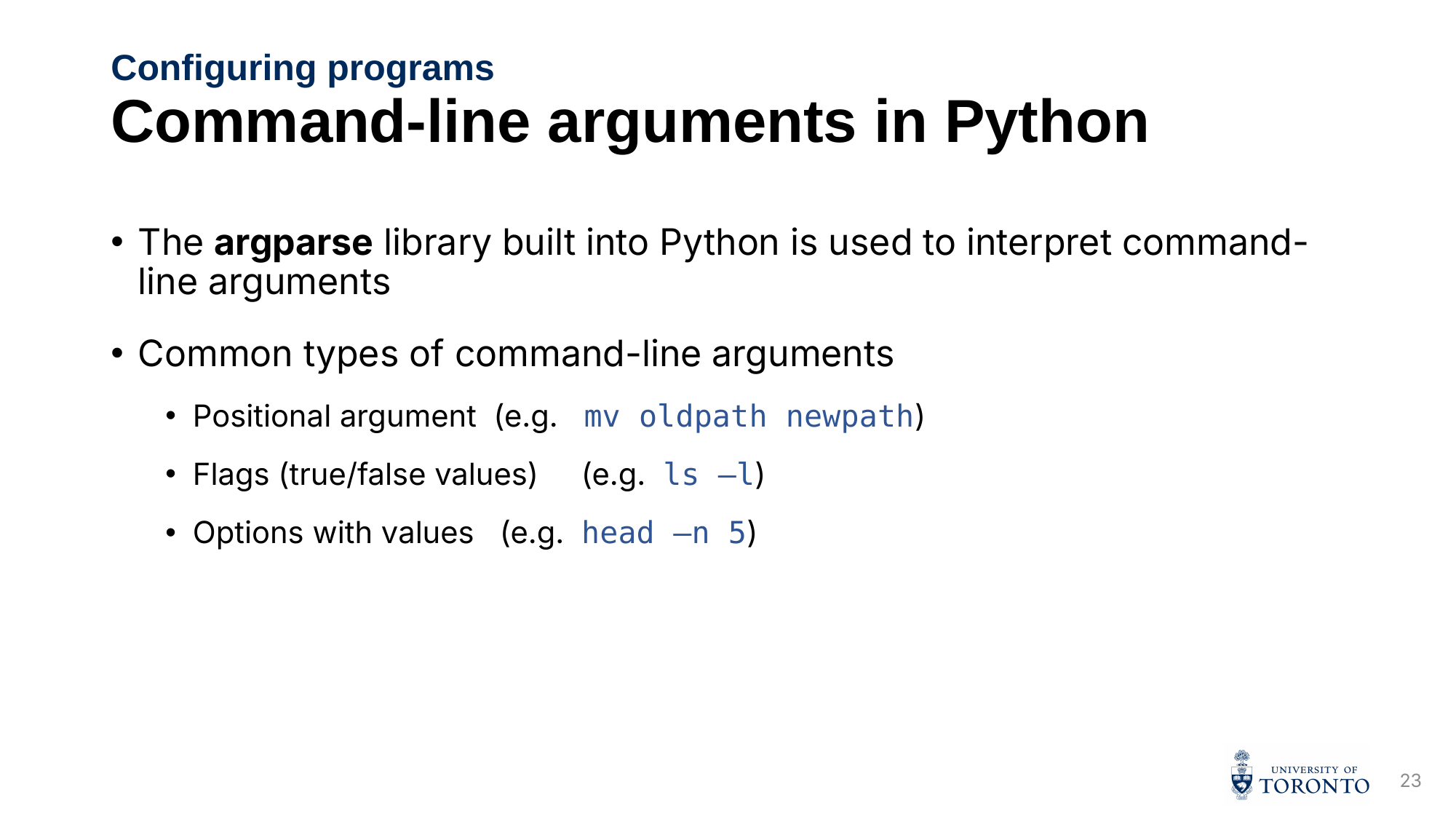

# Command-line arguments in Python
Configuring programs
The argparse library built into Python is used to interpret command-line arguments
Common types of command-line arguments
Positional argument  (e.g.   mv oldpath newpath)
Flags (true/false values)     (e.g.  ls –l)
Options with values   (e.g.  head –n 5)
23